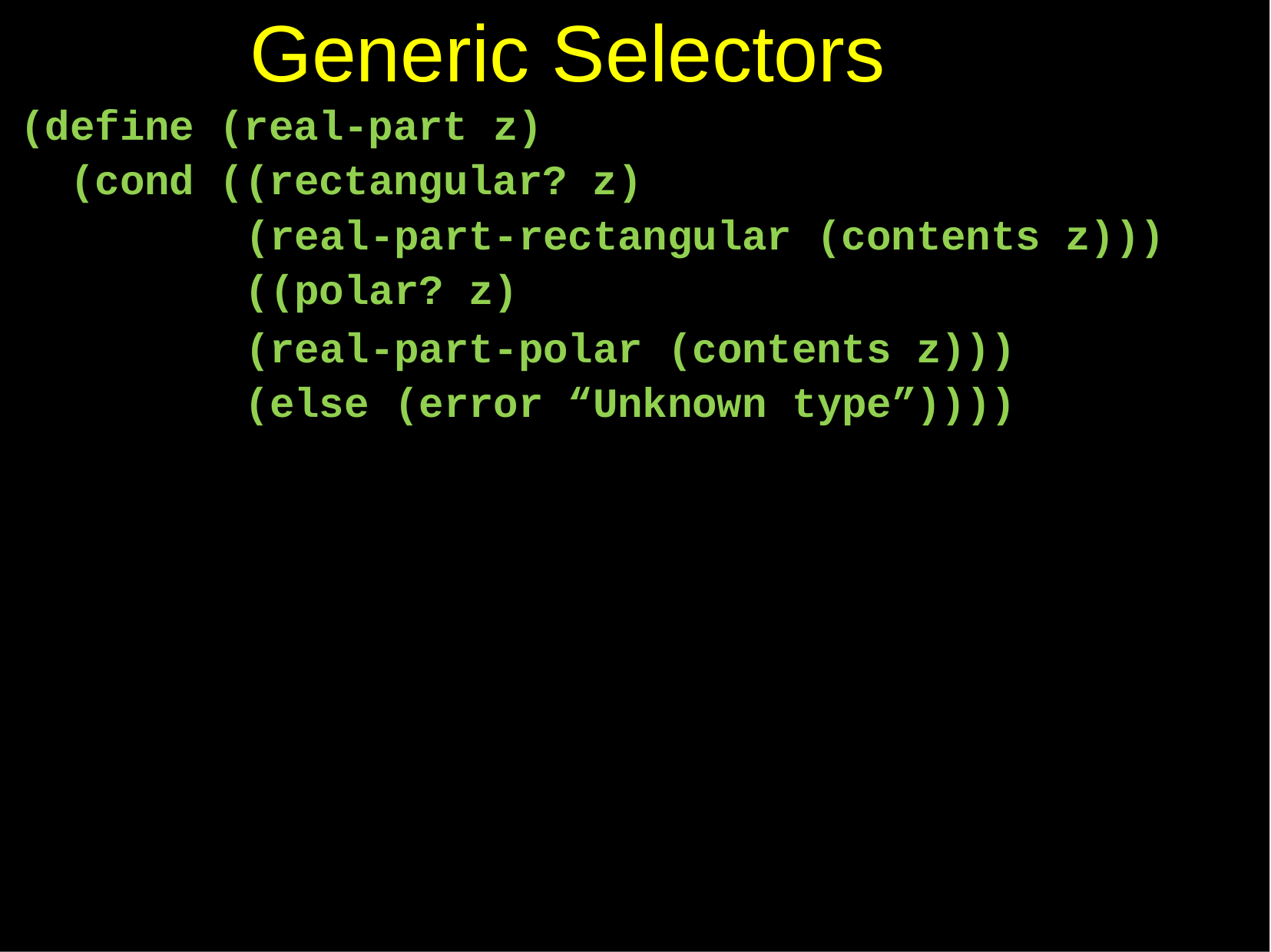

# Generic Selectors
(define (real-part z)  (cond ((rectangular? z)
(real-part-rectangular (contents z)))  ((polar? z)
(real-part-polar (contents z)))  (else (error “Unknown type”))))